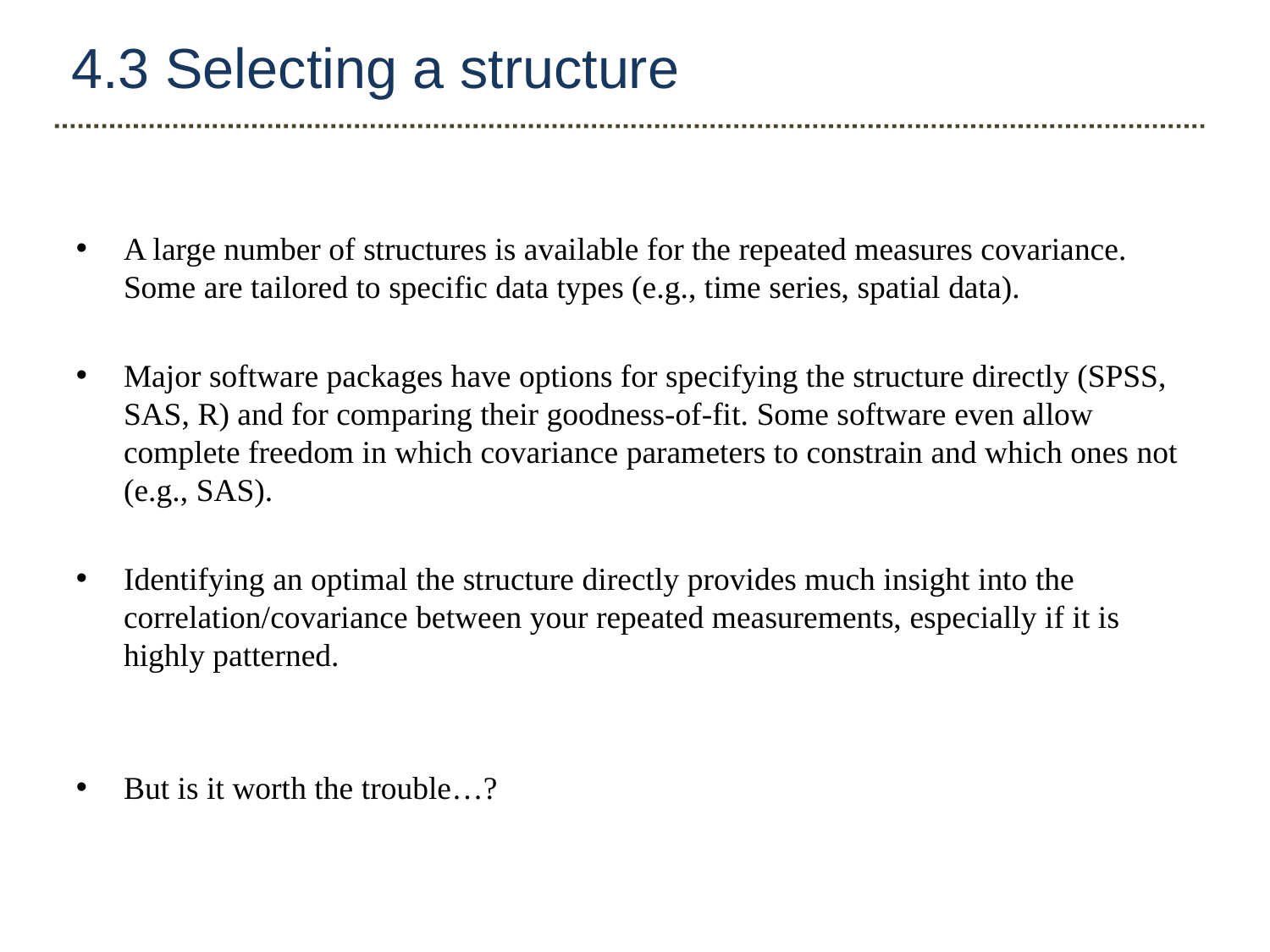

4.3 Selecting a structure

A large number of structures is available for the repeated measures covariance. Some are tailored to specific data types (e.g., time series, spatial data).

Major software packages have options for specifying the structure directly (SPSS, SAS, R) and for comparing their goodness-of-fit. Some software even allow complete freedom in which covariance parameters to constrain and which ones not (e.g., SAS).

Identifying an optimal the structure directly provides much insight into the correlation/covariance between your repeated measurements, especially if it is highly patterned.

But is it worth the trouble…?